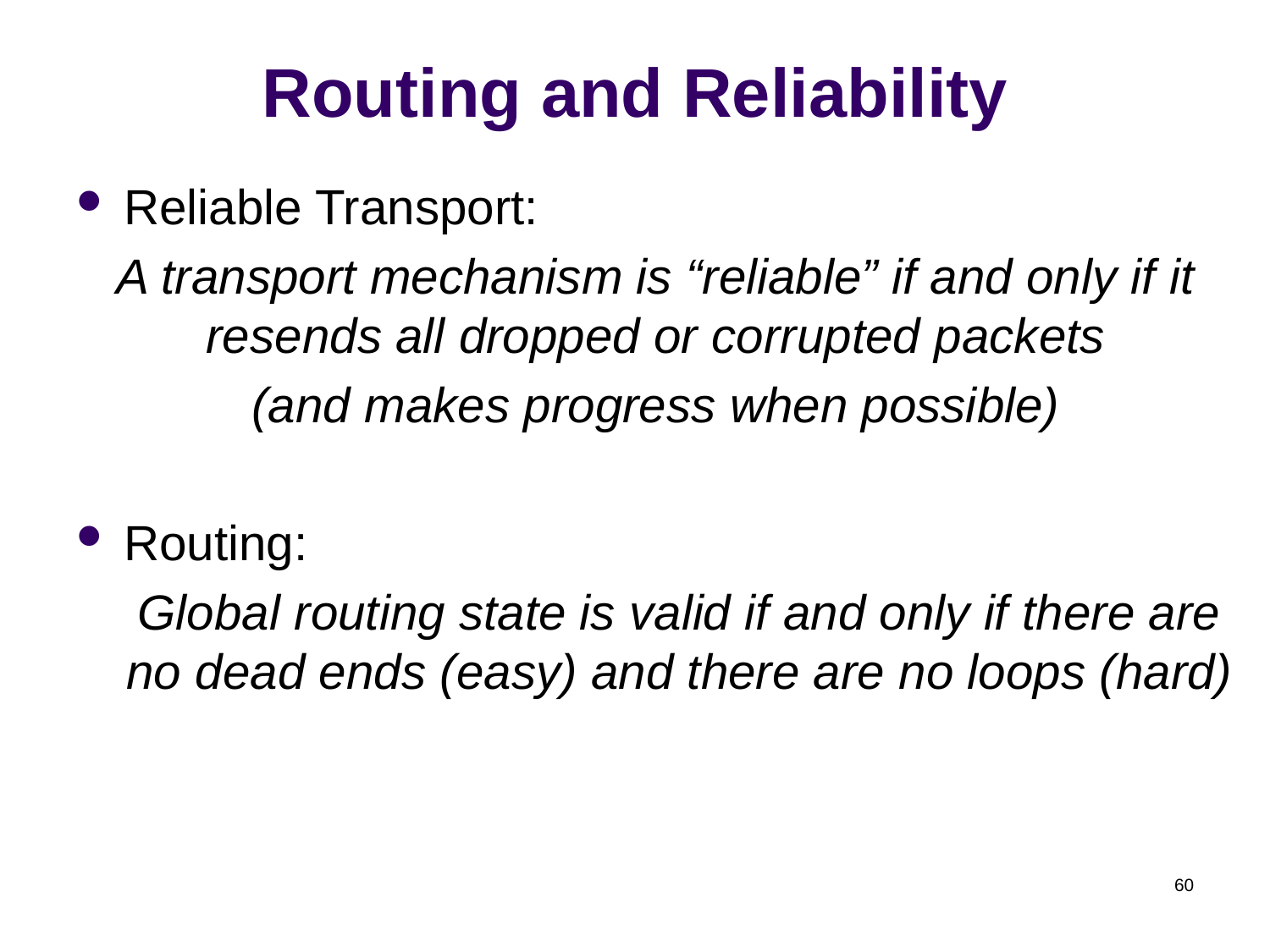

# Routing and Reliability
Reliable Transport:
A transport mechanism is “reliable” if and only if it resends all dropped or corrupted packets
(and makes progress when possible)

Routing:
Global routing state is valid if and only if there are no dead ends (easy) and there are no loops (hard)

60